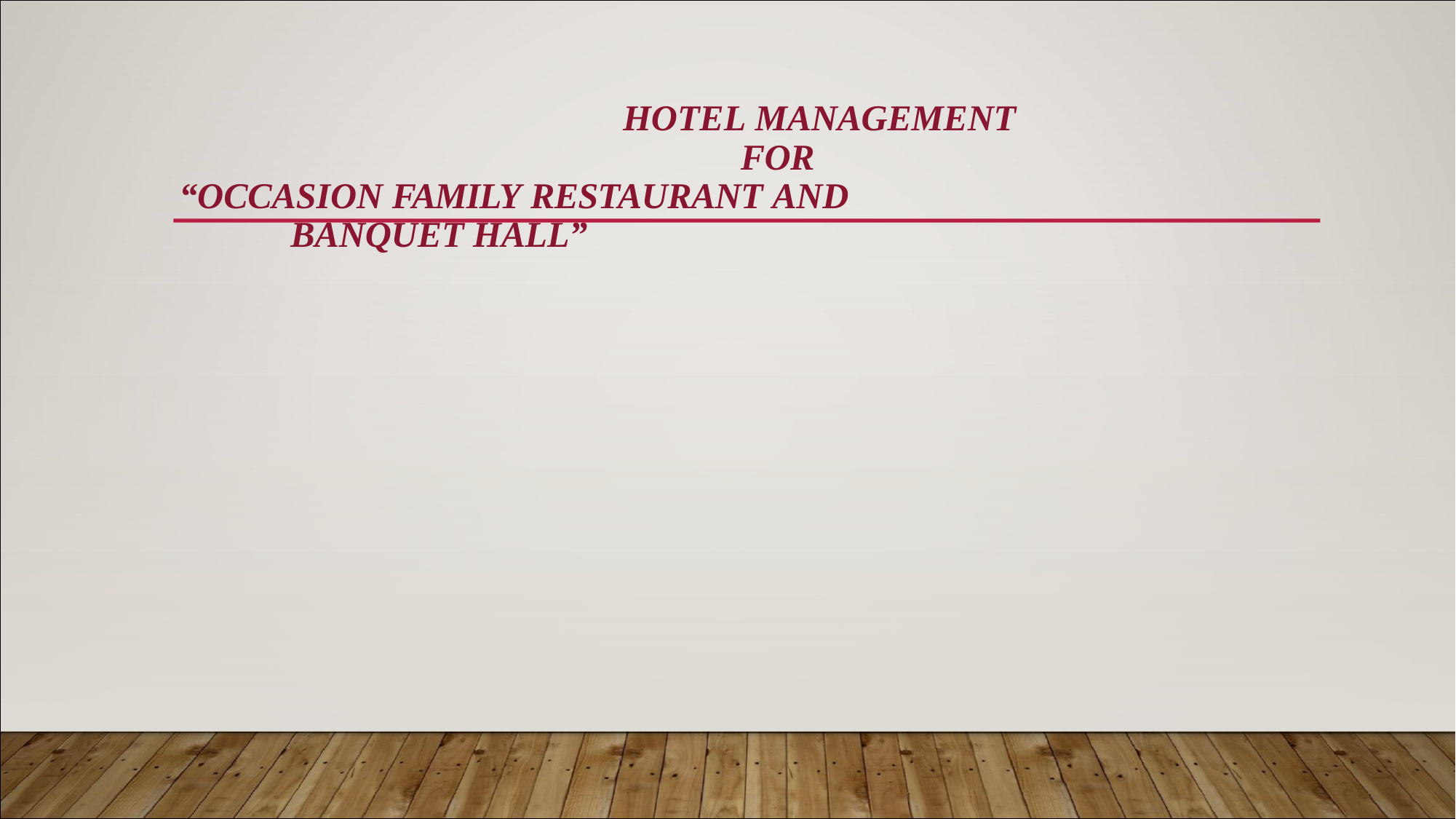

# HOTEL MANAGEMENT FOR
“OCCASION FAMILY RESTAURANT AND BANQUET HALL”